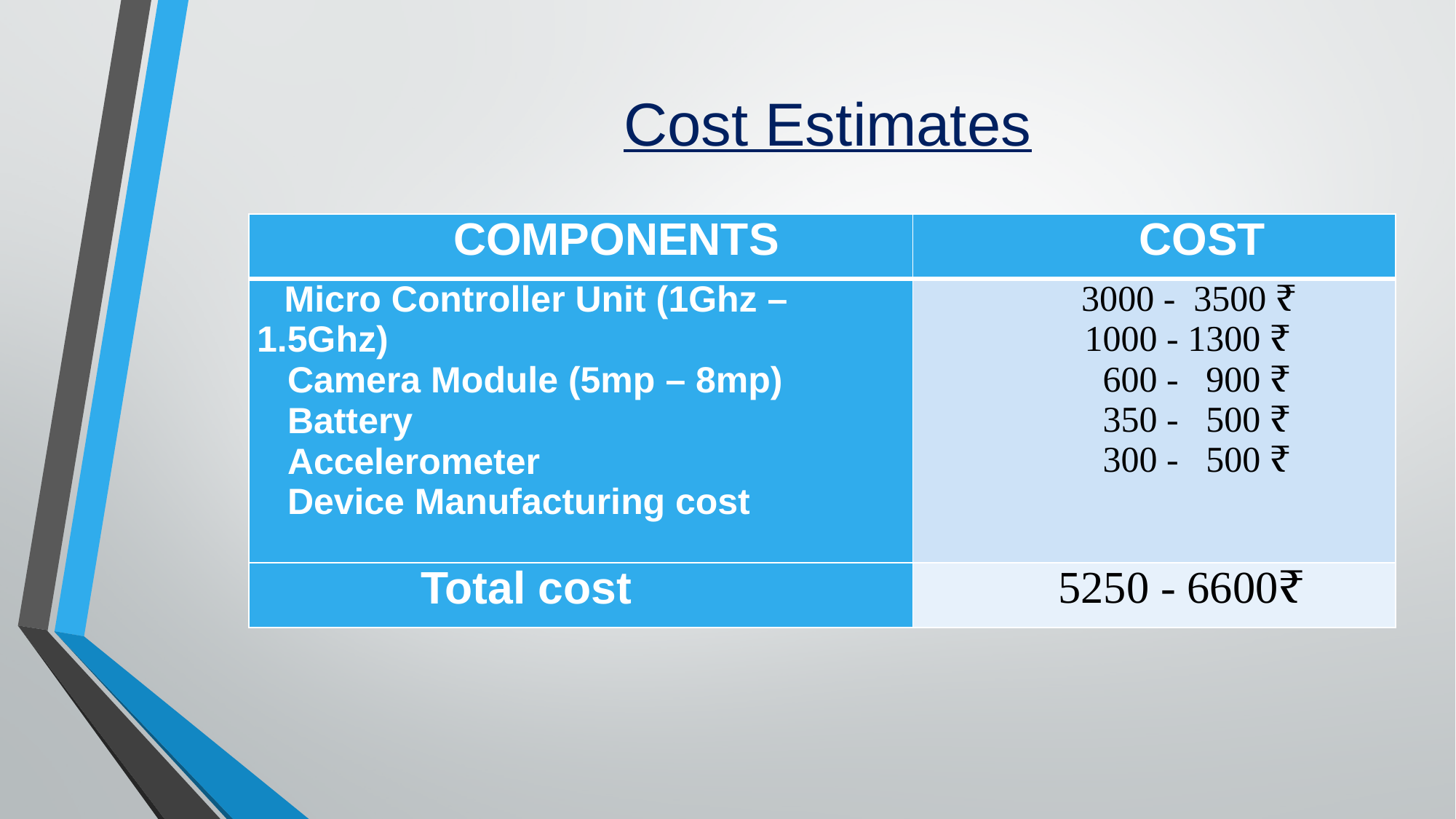

# Cost Estimates
| COMPONENTS | COST |
| --- | --- |
| Micro Controller Unit (1Ghz – 1.5Ghz) Camera Module (5mp – 8mp) Battery Accelerometer Device Manufacturing cost | 3000 - 3500 ₹ 1000 - 1300 ₹ 600 - 900 ₹ 350 - 500 ₹ 300 - 500 ₹ |
| Total cost | 5250 - 6600₹ |